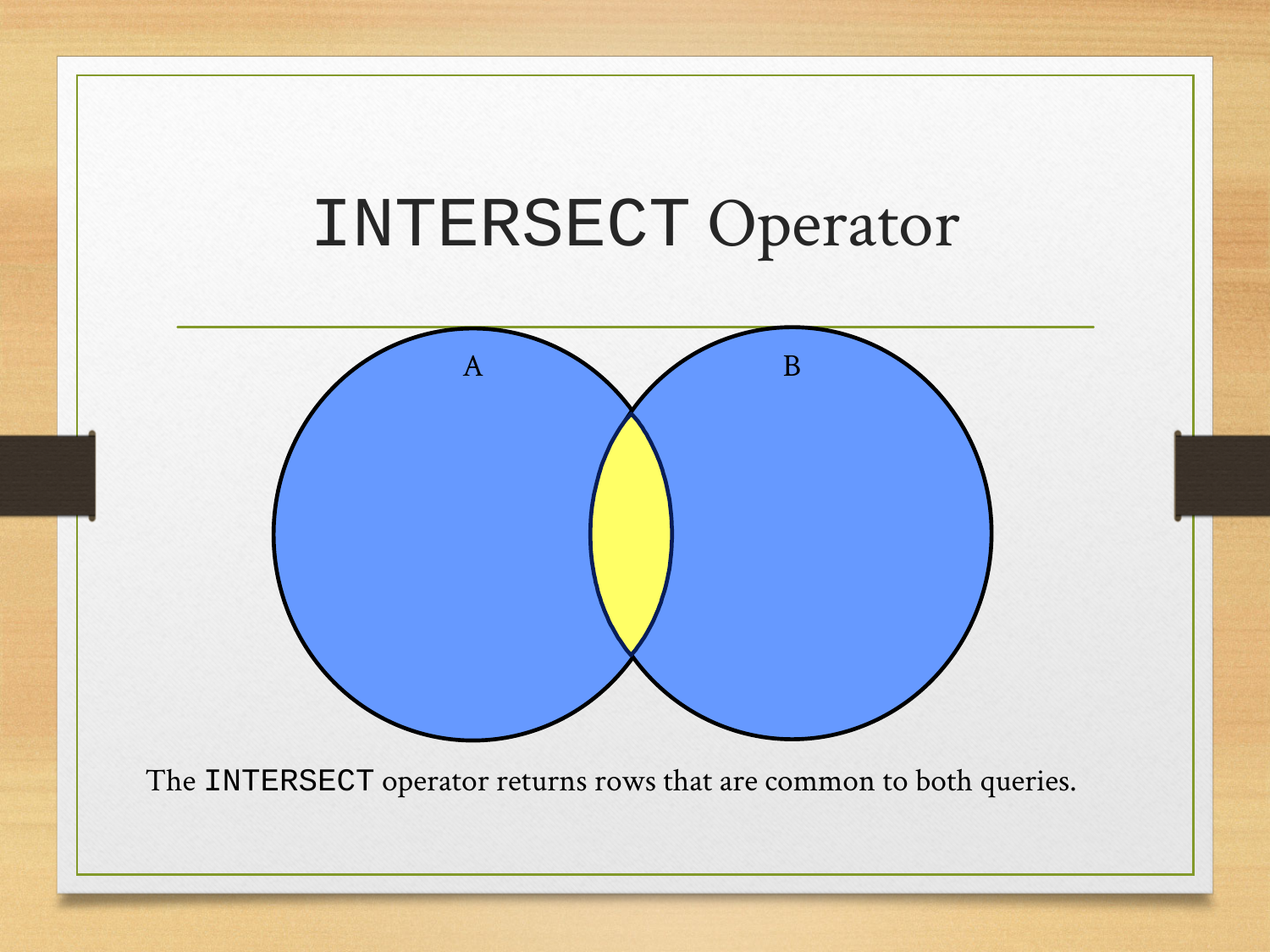

# INTERSECT Operator

A
B

The INTERSECT operator returns rows that are common to both queries.